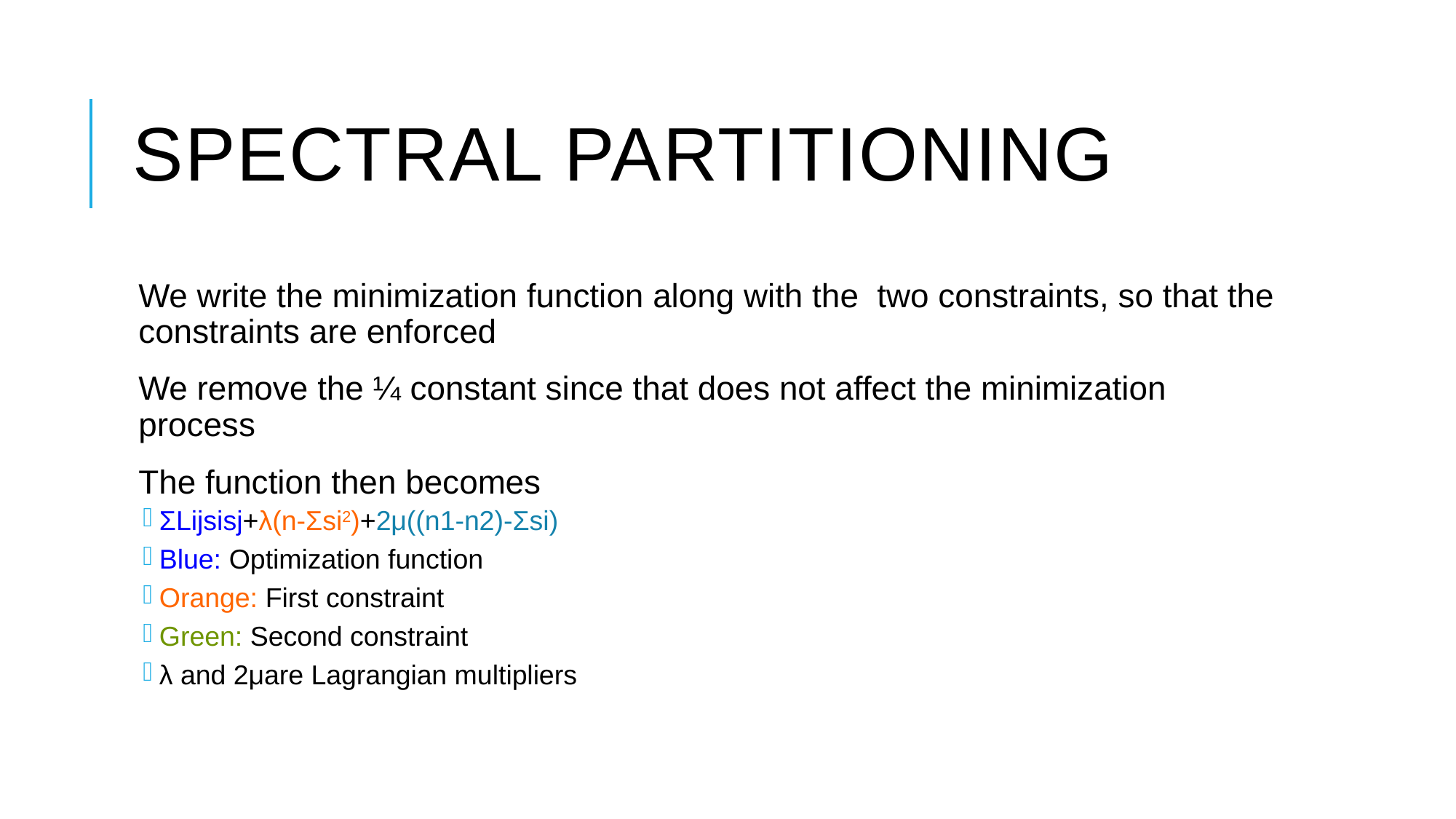

# Spectral Partitioning
We write the minimization function along with the  two constraints, so that the constraints are enforced
We remove the ¼ constant since that does not affect the minimization process
The function then becomes
ΣLijsisj+λ(n-Σsi2)+2μ((n1-n2)-Σsi)
Blue: Optimization function
Orange: First constraint
Green: Second constraint
λ and 2μare Lagrangian multipliers